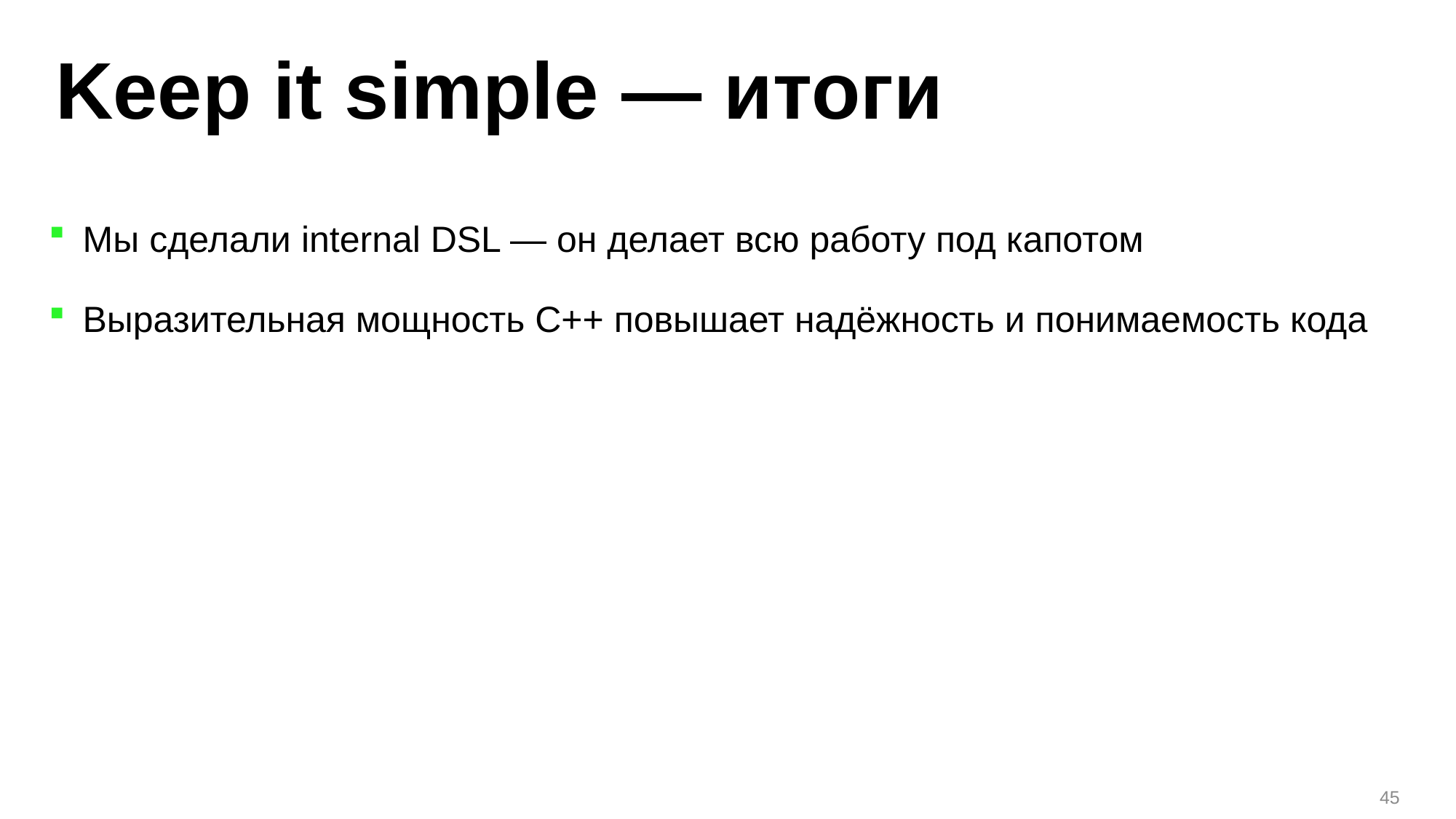

# Keep it simple — итоги
Мы сделали internal DSL — он делает всю работу под капотом
Выразительная мощность С++ повышает надёжность и понимаемость кода

45